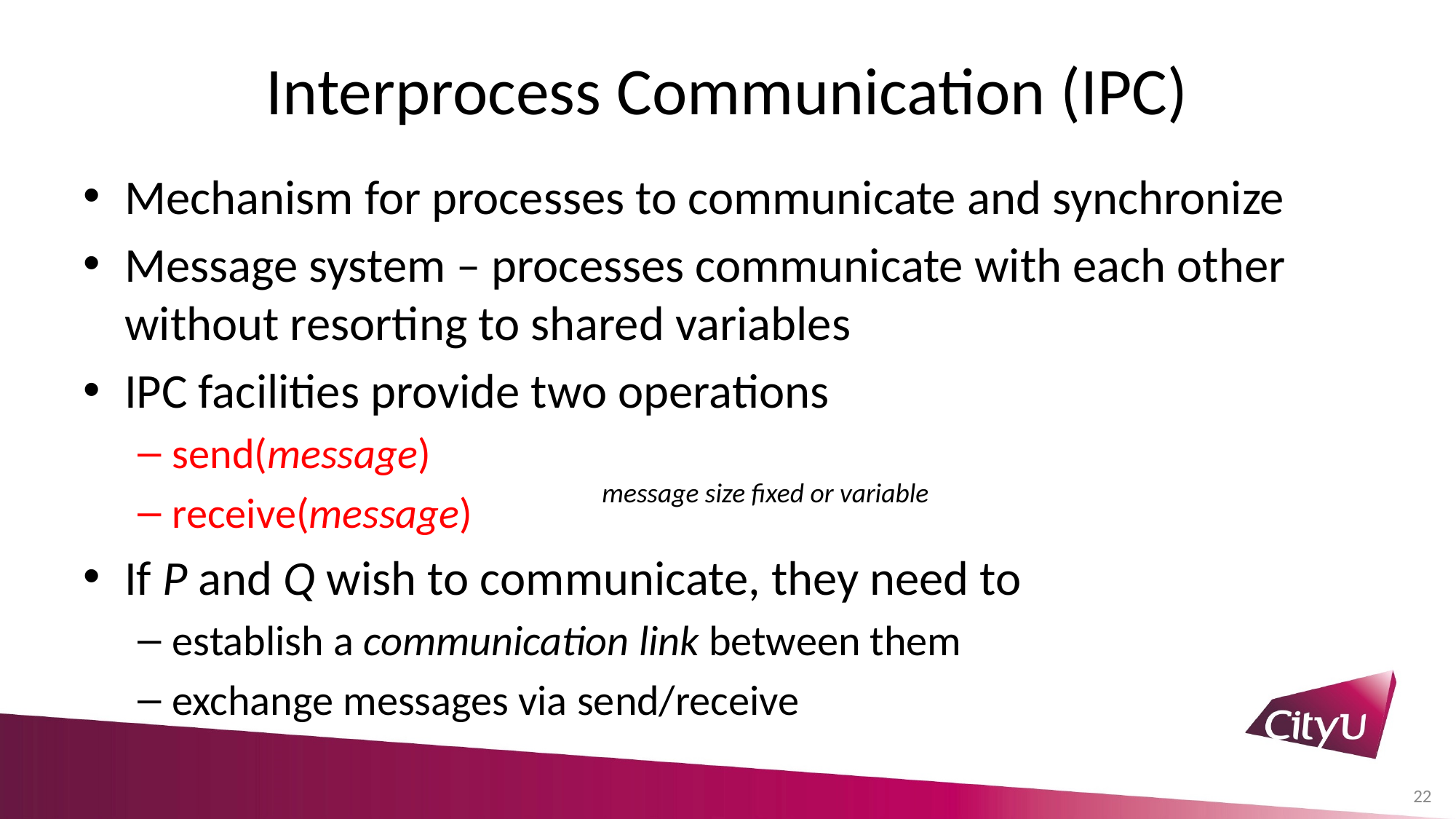

# Interprocess Communication (IPC)
Mechanism for processes to communicate and synchronize
Message system – processes communicate with each other without resorting to shared variables
IPC facilities provide two operations
send(message)
receive(message)
If P and Q wish to communicate, they need to
establish a communication link between them
exchange messages via send/receive

 message size fixed or variable
22